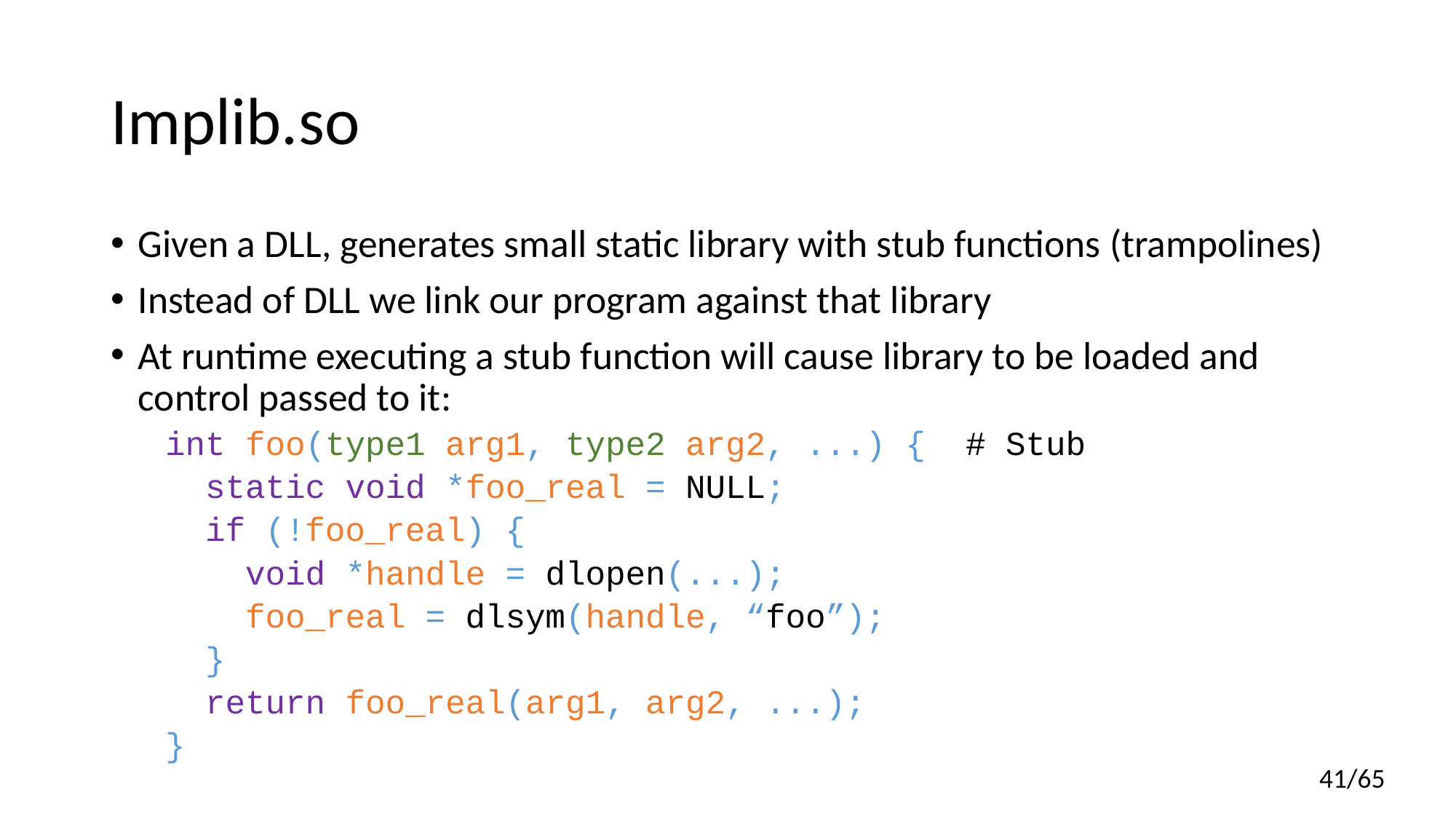

# Implib.so
Given a DLL, generates small static library with stub functions (trampolines)
Instead of DLL we link our program against that library
At runtime executing a stub function will cause library to be loaded and control passed to it:
int foo(type1 arg1, type2 arg2, ...) {  # Stub
  static void *foo_real = NULL;
  if (!foo_real) {
    void *handle = dlopen(...);
    foo_real = dlsym(handle, “foo”);
  }
  return foo_real(arg1, arg2, ...);
}